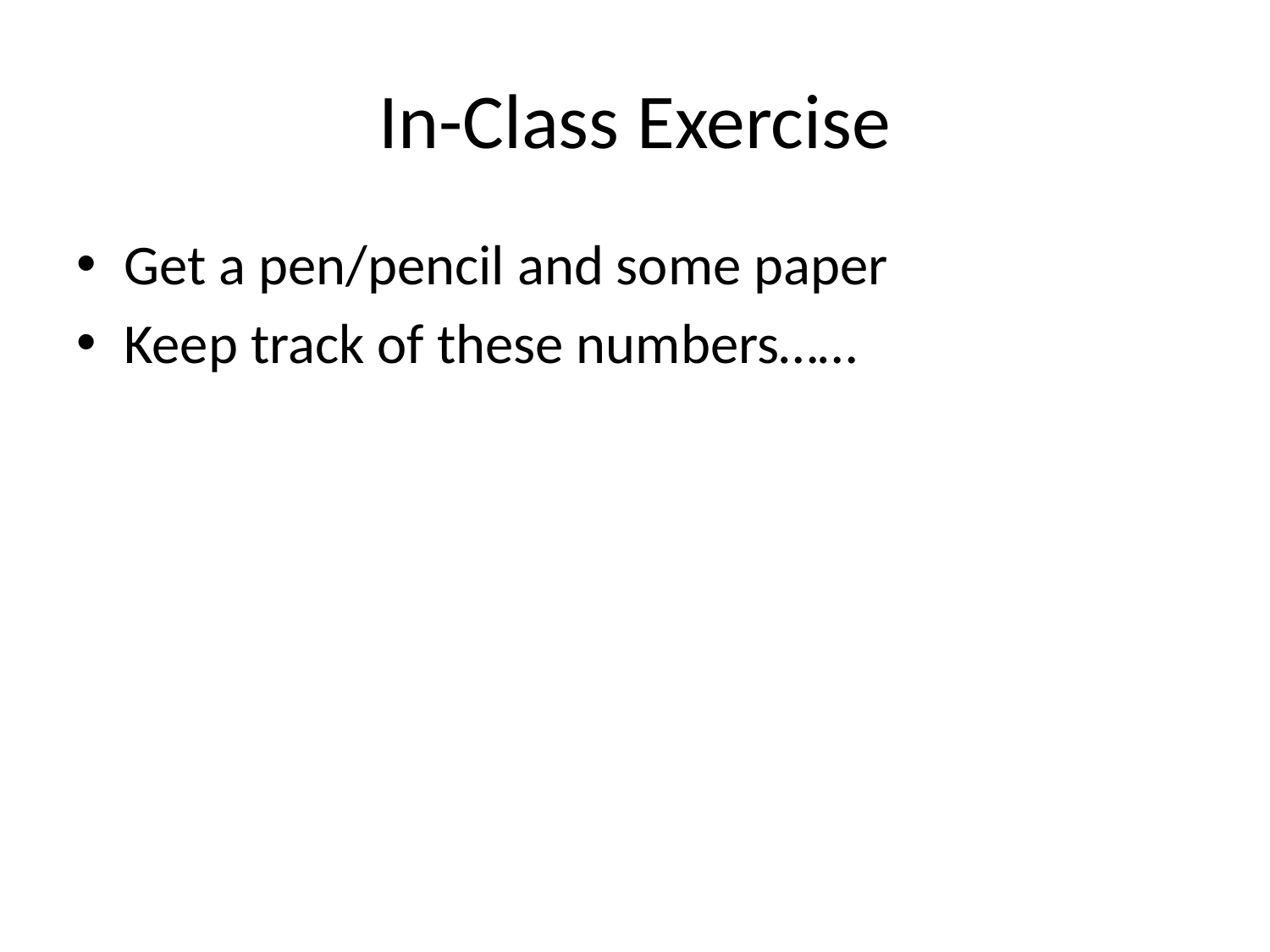

# In-Class Exercise
Get a pen/pencil and some paper
Keep track of these numbers……